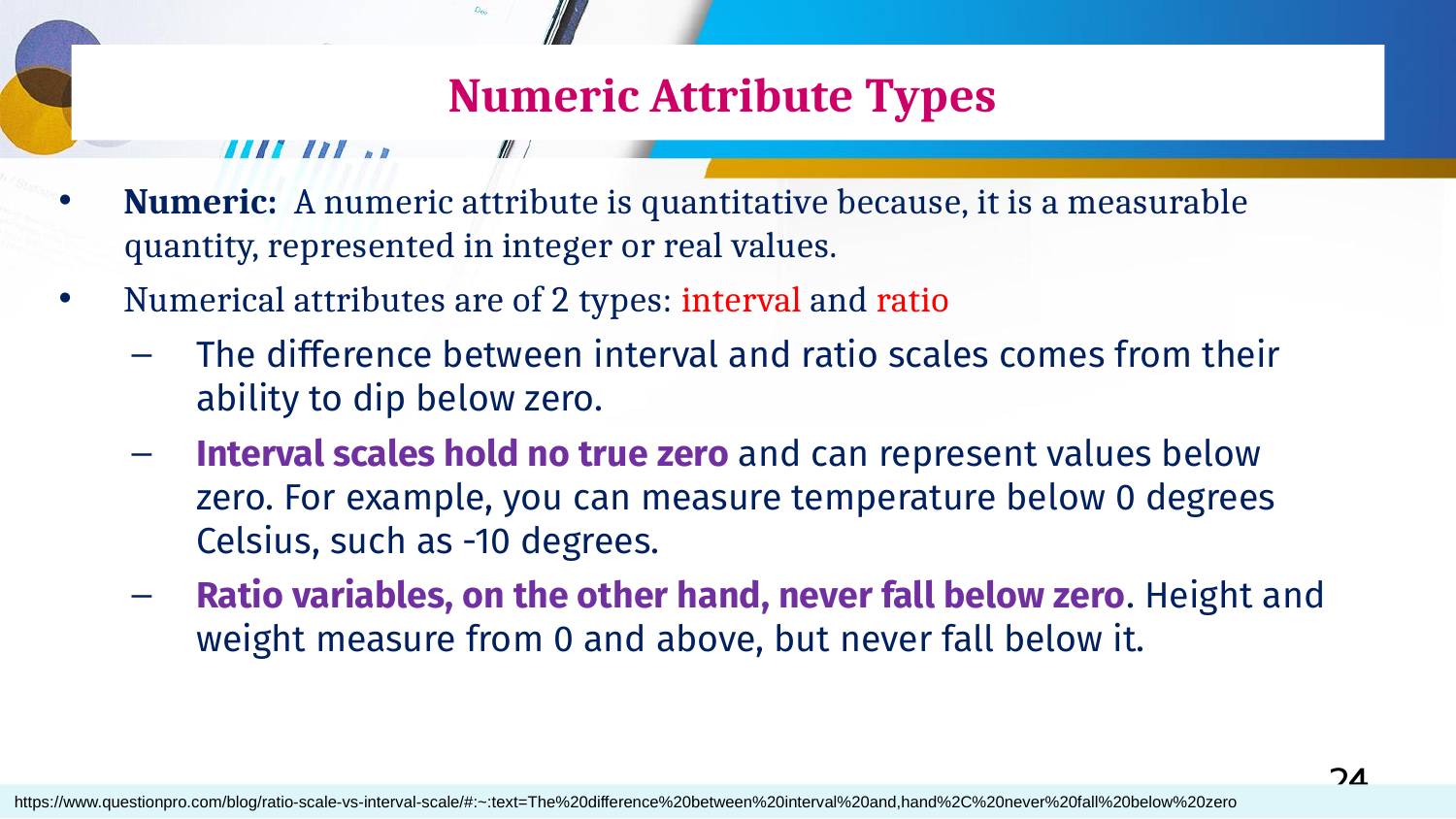

# Numeric Attribute Types
Numeric:  A numeric attribute is quantitative because, it is a measurable quantity, represented in integer or real values.
Numerical attributes are of 2 types: interval and ratio
The difference between interval and ratio scales comes from their ability to dip below zero.
Interval scales hold no true zero and can represent values below zero. For example, you can measure temperature below 0 degrees Celsius, such as -10 degrees.
Ratio variables, on the other hand, never fall below zero. Height and weight measure from 0 and above, but never fall below it.
24
https://www.questionpro.com/blog/ratio-scale-vs-interval-scale/#:~:text=The%20difference%20between%20interval%20and,hand%2C%20never%20fall%20below%20zero